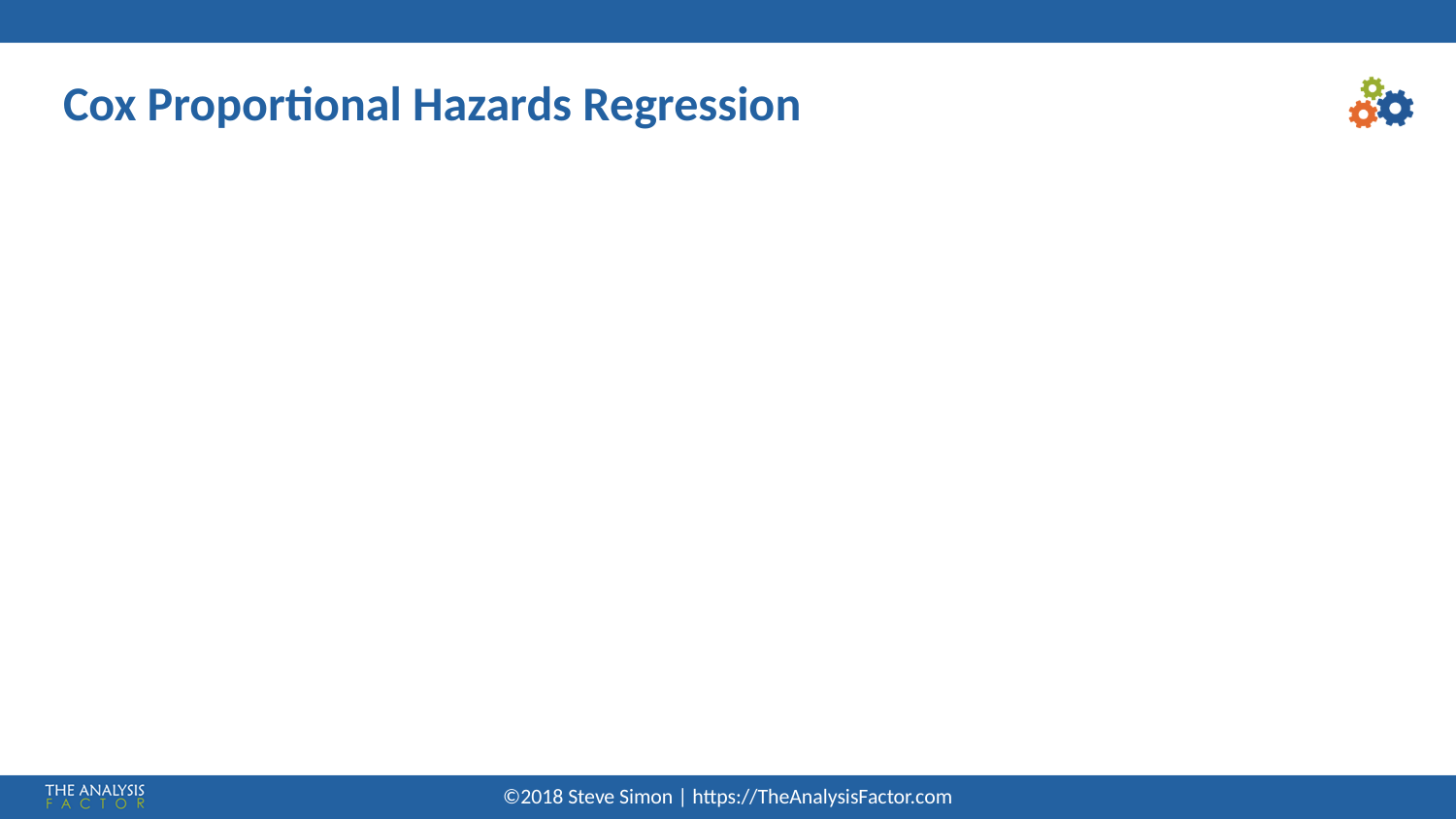

# Cox Proportional Hazards Regression

©2018 Steve Simon | https://TheAnalysisFactor.com